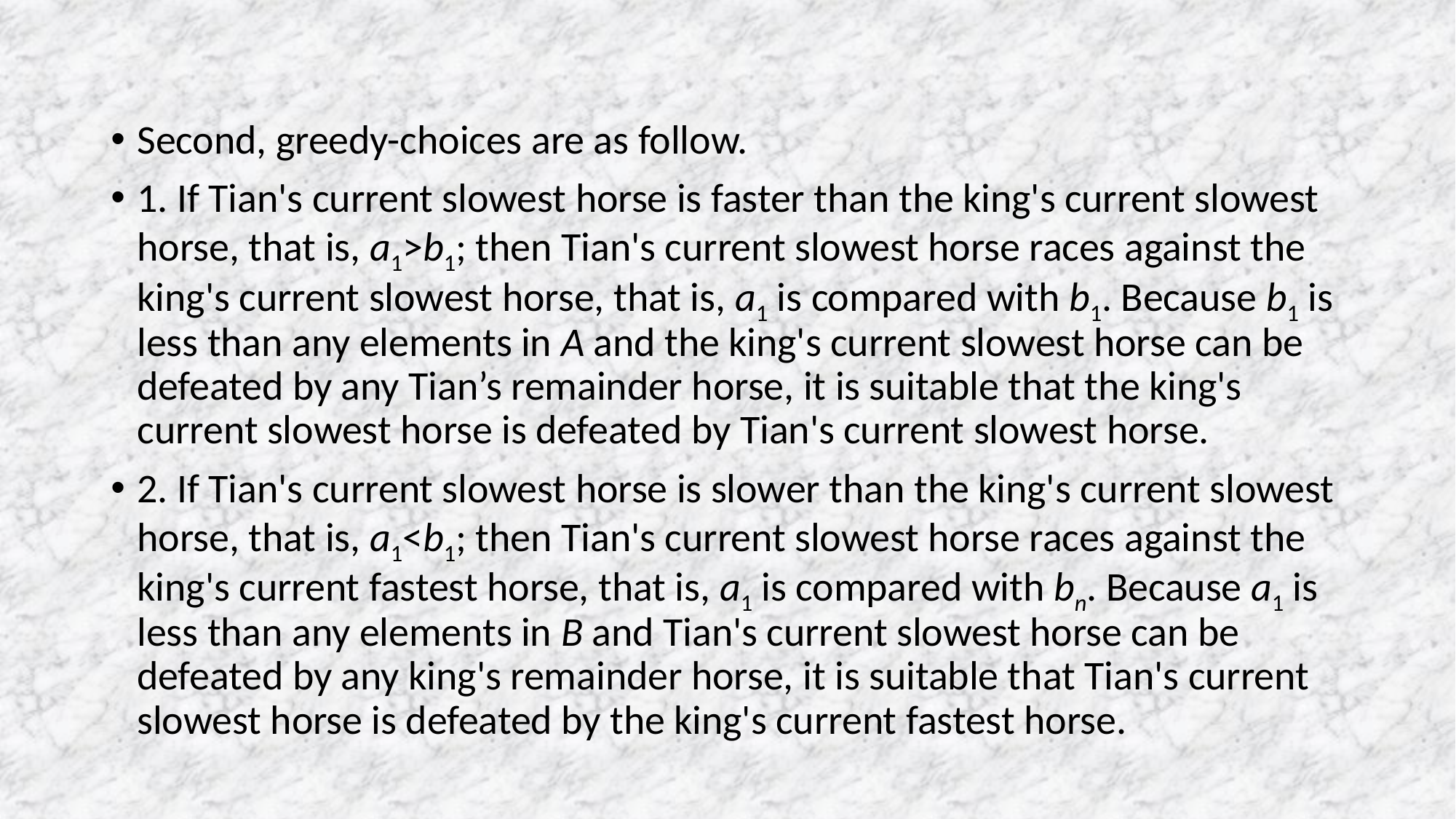

#
Second, greedy-choices are as follow.
1. If Tian's current slowest horse is faster than the king's current slowest horse, that is, a1>b1; then Tian's current slowest horse races against the king's current slowest horse, that is, a1 is compared with b1. Because b1 is less than any elements in A and the king's current slowest horse can be defeated by any Tian’s remainder horse, it is suitable that the king's current slowest horse is defeated by Tian's current slowest horse.
2. If Tian's current slowest horse is slower than the king's current slowest horse, that is, a1<b1; then Tian's current slowest horse races against the king's current fastest horse, that is, a1 is compared with bn. Because a1 is less than any elements in B and Tian's current slowest horse can be defeated by any king's remainder horse, it is suitable that Tian's current slowest horse is defeated by the king's current fastest horse.